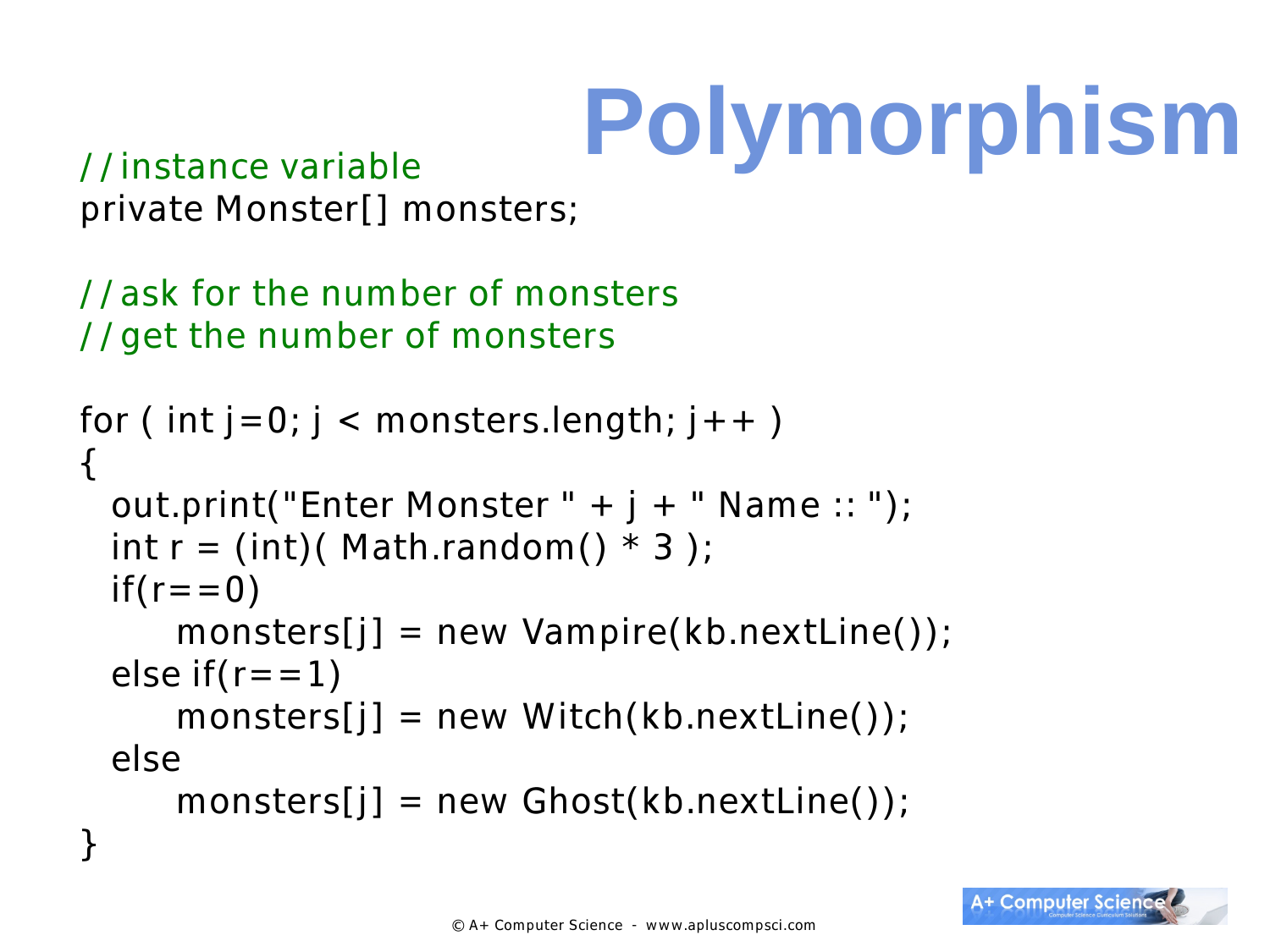

Polymorphism
   //instance variable
   private Monster[] monsters;
   //ask for the number of monsters
   //get the number of monsters

   for ( int j=0; j < monsters.length; j++ )
   {
      out.print("Enter Monster " + j + " Name :: ");
      int r = (int)( Math.random() * 3 );
      if(r==0)
	monsters[j] = new Vampire(kb.nextLine());
      else if(r==1)
	monsters[j] = new Witch(kb.nextLine());
      else
	monsters[j] = new Ghost(kb.nextLine());
   }

© A+ Computer Science  -  www.apluscompsci.com